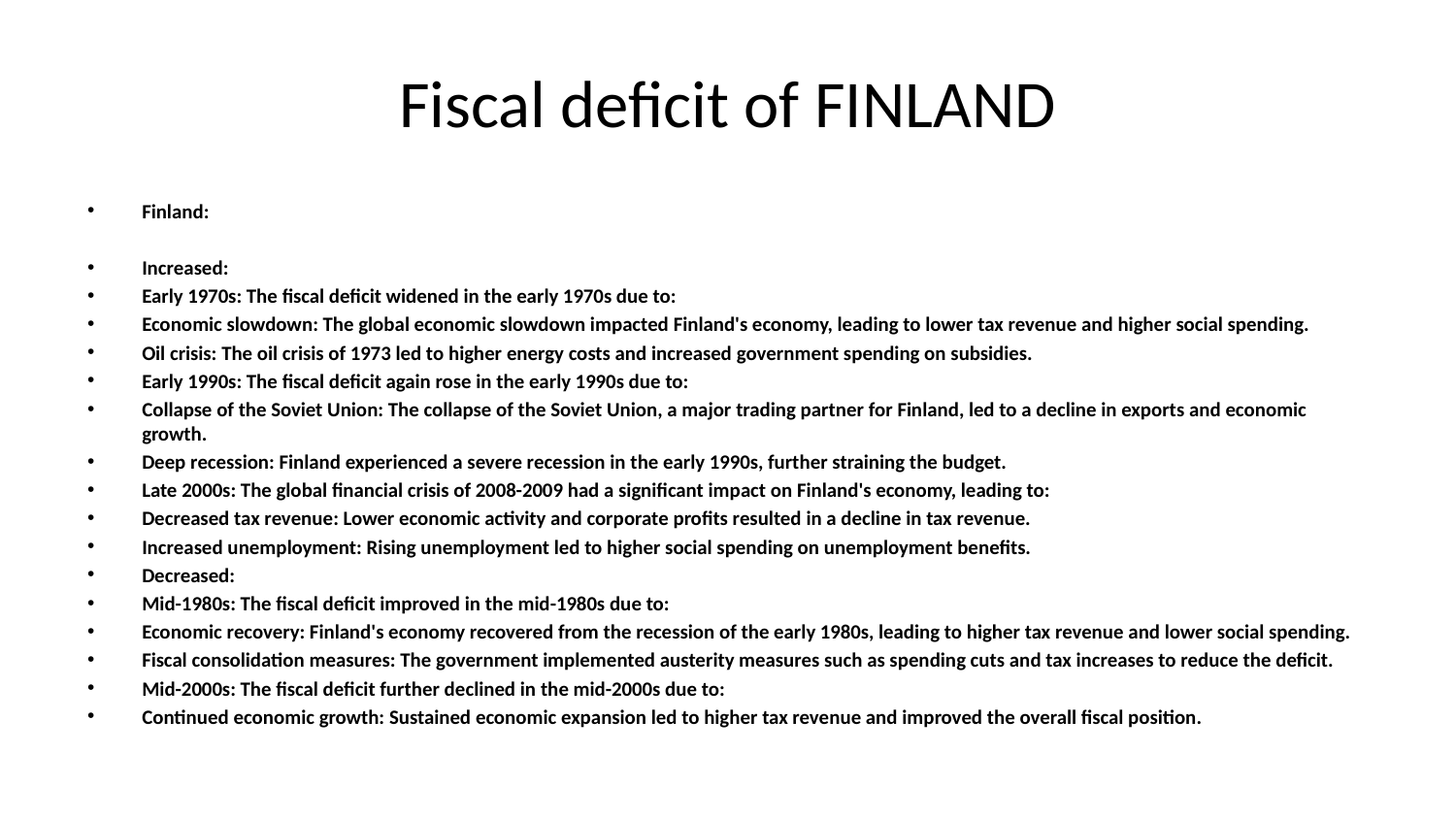

# Fiscal deficit of FINLAND
Finland:

Increased:
Early 1970s: The fiscal deficit widened in the early 1970s due to:
Economic slowdown: The global economic slowdown impacted Finland's economy, leading to lower tax revenue and higher social spending.
Oil crisis: The oil crisis of 1973 led to higher energy costs and increased government spending on subsidies.
Early 1990s: The fiscal deficit again rose in the early 1990s due to:
Collapse of the Soviet Union: The collapse of the Soviet Union, a major trading partner for Finland, led to a decline in exports and economic growth.
Deep recession: Finland experienced a severe recession in the early 1990s, further straining the budget.
Late 2000s: The global financial crisis of 2008-2009 had a significant impact on Finland's economy, leading to:
Decreased tax revenue: Lower economic activity and corporate profits resulted in a decline in tax revenue.
Increased unemployment: Rising unemployment led to higher social spending on unemployment benefits.
Decreased:
Mid-1980s: The fiscal deficit improved in the mid-1980s due to:
Economic recovery: Finland's economy recovered from the recession of the early 1980s, leading to higher tax revenue and lower social spending.
Fiscal consolidation measures: The government implemented austerity measures such as spending cuts and tax increases to reduce the deficit.
Mid-2000s: The fiscal deficit further declined in the mid-2000s due to:
Continued economic growth: Sustained economic expansion led to higher tax revenue and improved the overall fiscal position.